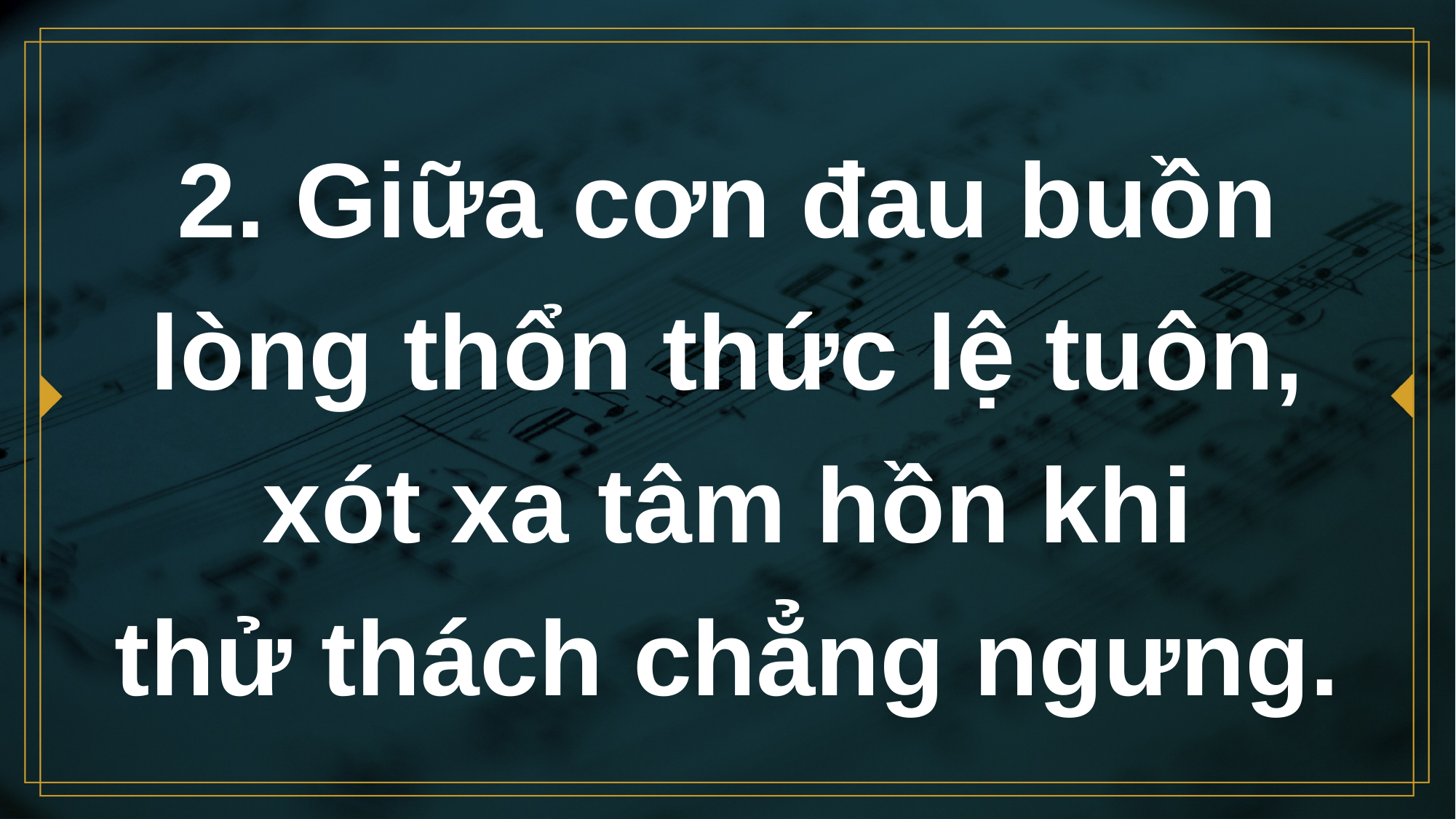

# 2. Giữa cơn đau buồn lòng thổn thức lệ tuôn, xót xa tâm hồn khi thử thách chẳng ngưng.